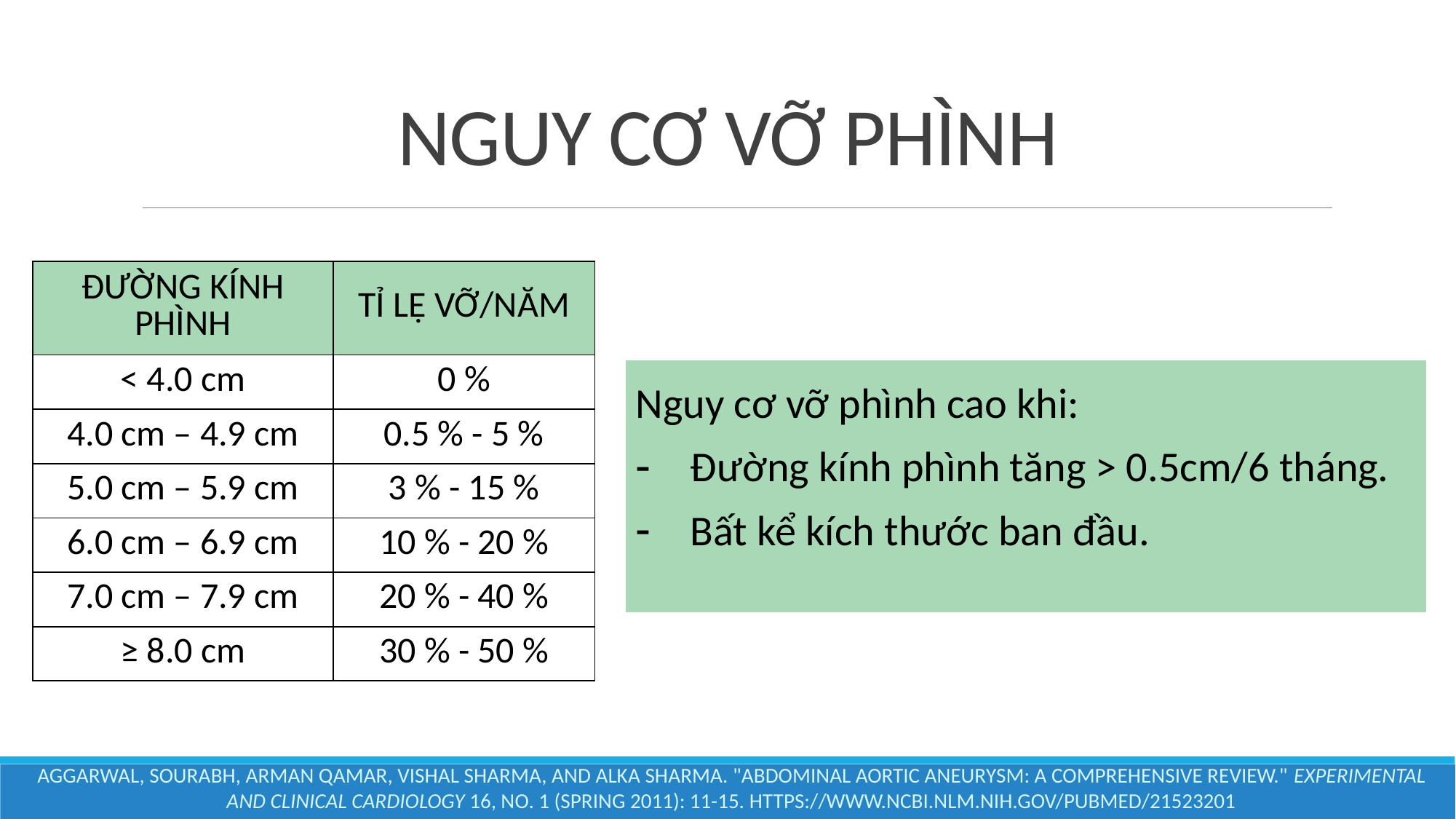

# NGUY CƠ VỠ PHÌNH
| ĐƯỜNG KÍNH PHÌNH | TỈ LỆ VỠ/NĂM |
| --- | --- |
| < 4.0 cm | 0 % |
| 4.0 cm – 4.9 cm | 0.5 % - 5 % |
| 5.0 cm – 5.9 cm | 3 % - 15 % |
| 6.0 cm – 6.9 cm | 10 % - 20 % |
| 7.0 cm – 7.9 cm | 20 % - 40 % |
| ≥ 8.0 cm | 30 % - 50 % |
| Nguy cơ vỡ phình cao khi: Đường kính phình tăng > 0.5cm/6 tháng. Bất kể kích thước ban đầu. |
| --- |
Aggarwal, Sourabh, Arman Qamar, Vishal Sharma, and Alka Sharma. "Abdominal Aortic Aneurysm: A Comprehensive Review." Experimental and clinical cardiology 16, no. 1 (Spring 2011): 11-15. https://www.ncbi.nlm.nih.gov/pubmed/21523201